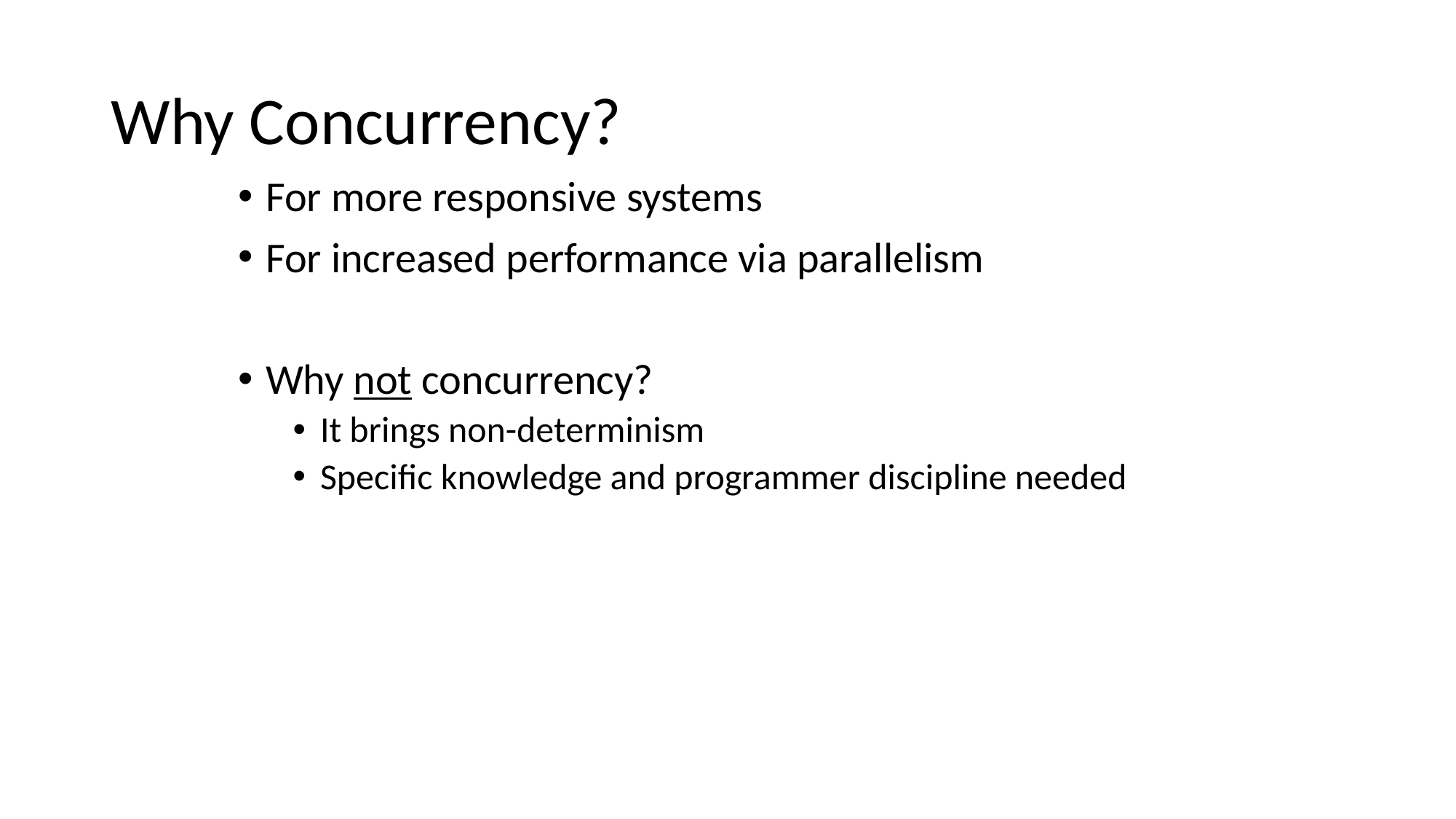

# Why Concurrency?
For more responsive systems
For increased performance via parallelism

Why not concurrency?
It brings non-determinism
Specific knowledge and programmer discipline needed